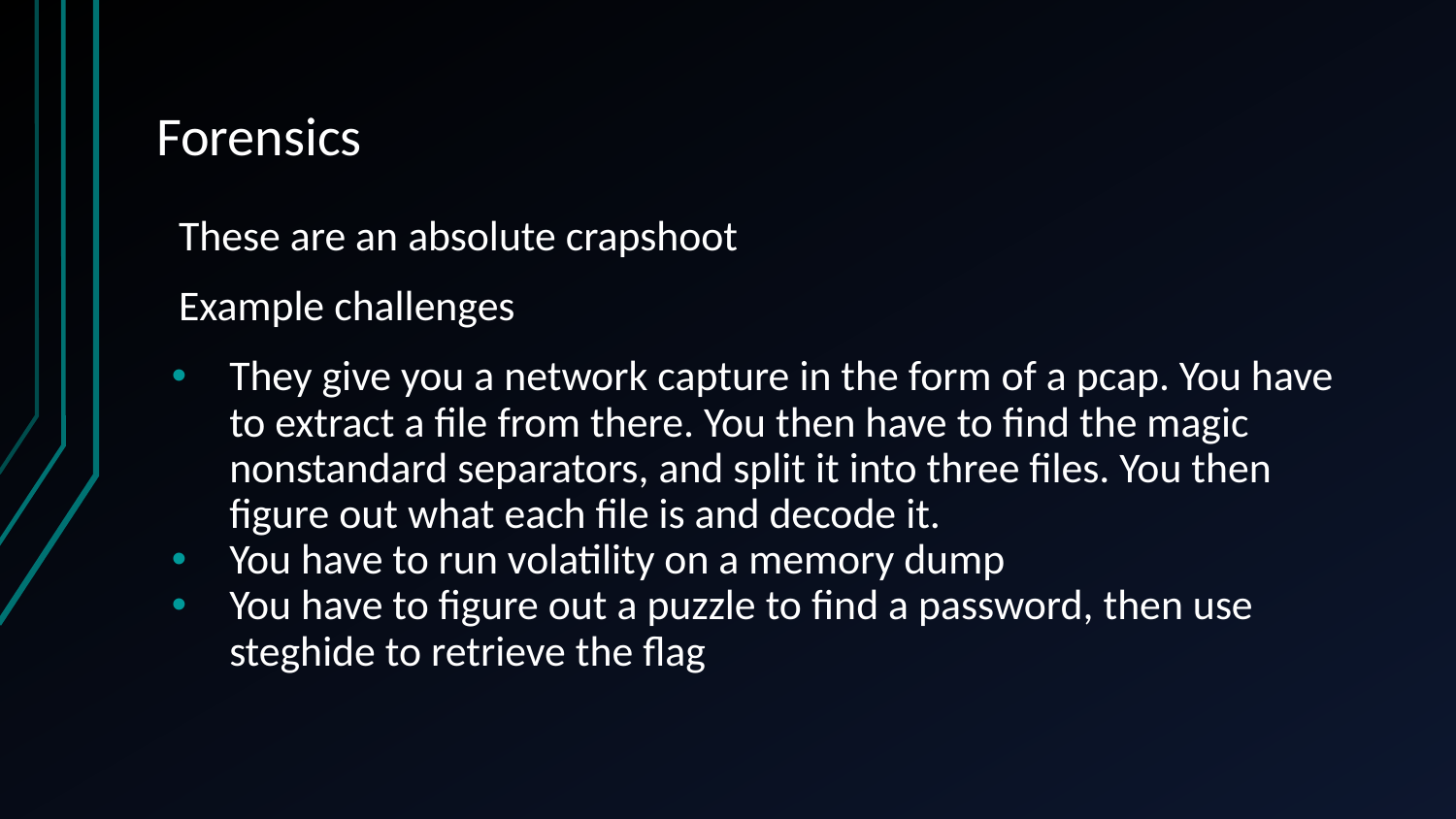

# Forensics
These are an absolute crapshoot
Example challenges
They give you a network capture in the form of a pcap. You have to extract a file from there. You then have to find the magic nonstandard separators, and split it into three files. You then figure out what each file is and decode it.
You have to run volatility on a memory dump
You have to figure out a puzzle to find a password, then use steghide to retrieve the flag